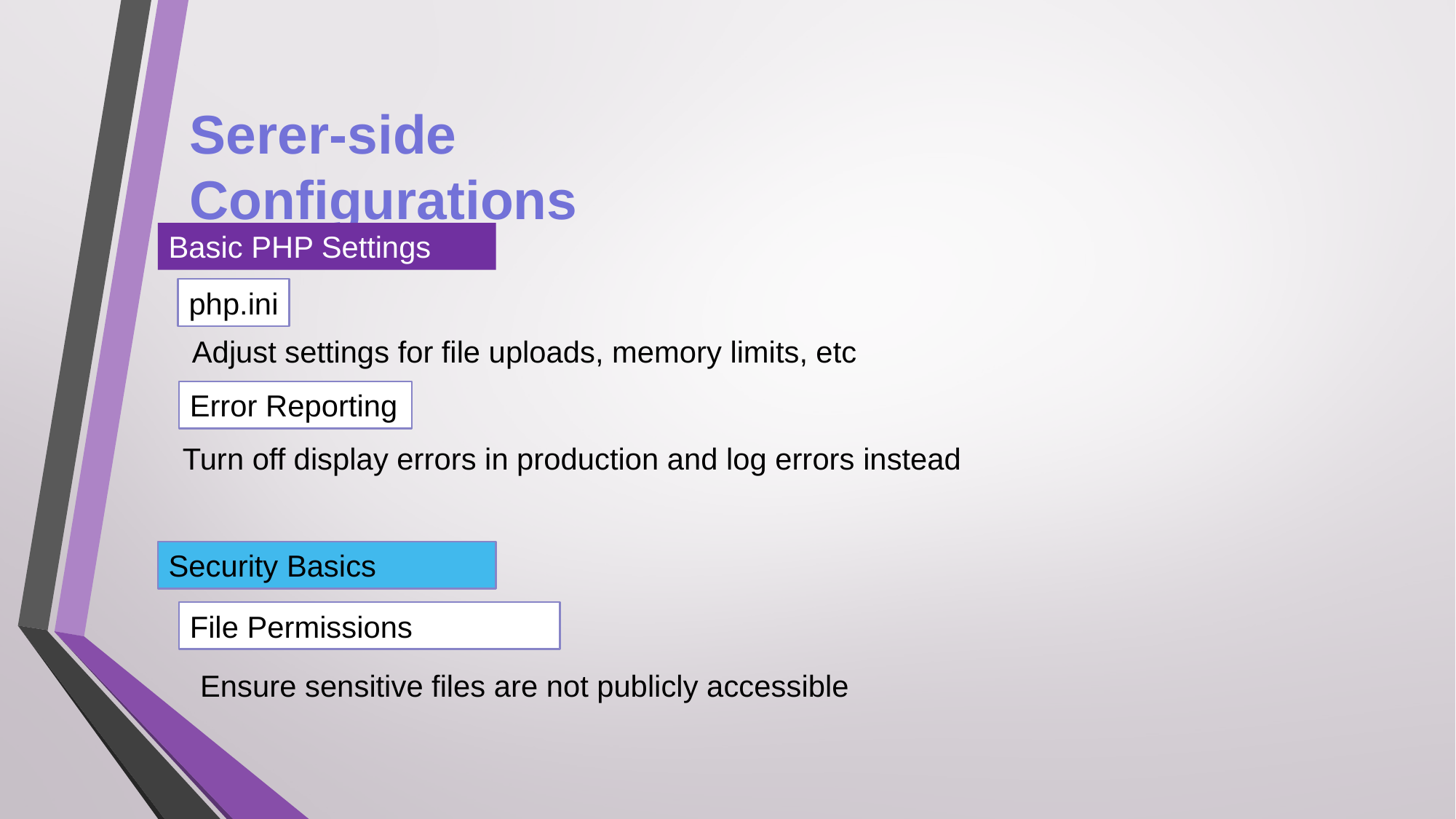

Serer-side Configurations
Basic PHP Settings
php.ini
Adjust settings for file uploads, memory limits, etc
Error Reporting
Turn off display errors in production and log errors instead
Security Basics
File Permissions
Ensure sensitive files are not publicly accessible